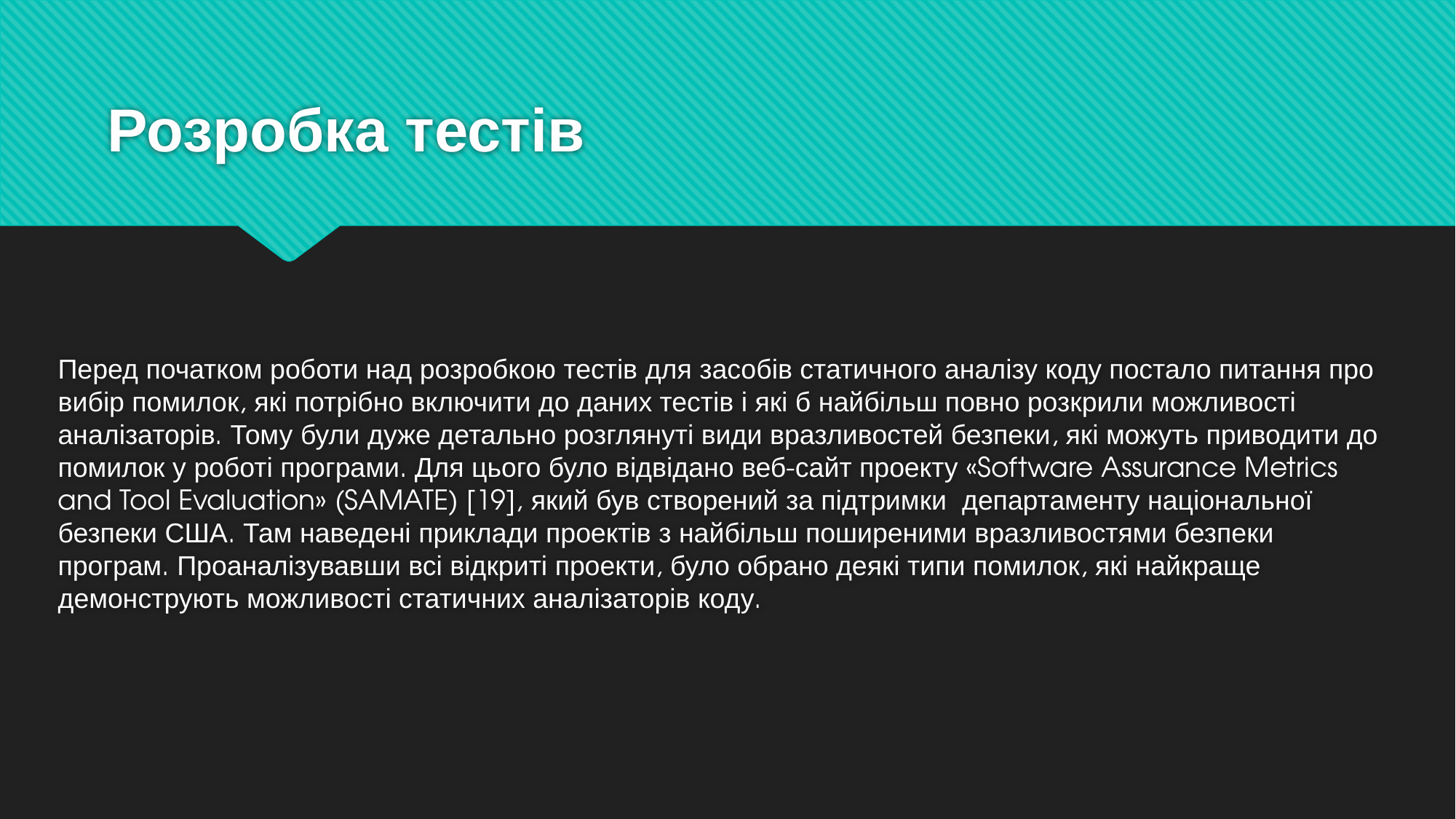

# Розробка тестів
Перед початком роботи над розробкою тестів для засобів статичного аналізу коду постало питання про вибір помилок, які потрібно включити до даних тестів і які б найбільш повно розкрили можливості аналізаторів. Тому були дуже детально розглянуті види вразливостей безпеки, які можуть приводити до помилок у роботі програми. Для цього було відвідано веб-сайт проекту «Software Assurance Metrics and Tool Evaluation» (SAMATE) [19], який був створений за підтримки  департаменту національної безпеки США. Там наведені приклади проектів з найбільш поширеними вразливостями безпеки програм. Проаналізувавши всі відкриті проекти, було обрано деякі типи помилок, які найкраще демонструють можливості статичних аналізаторів коду.